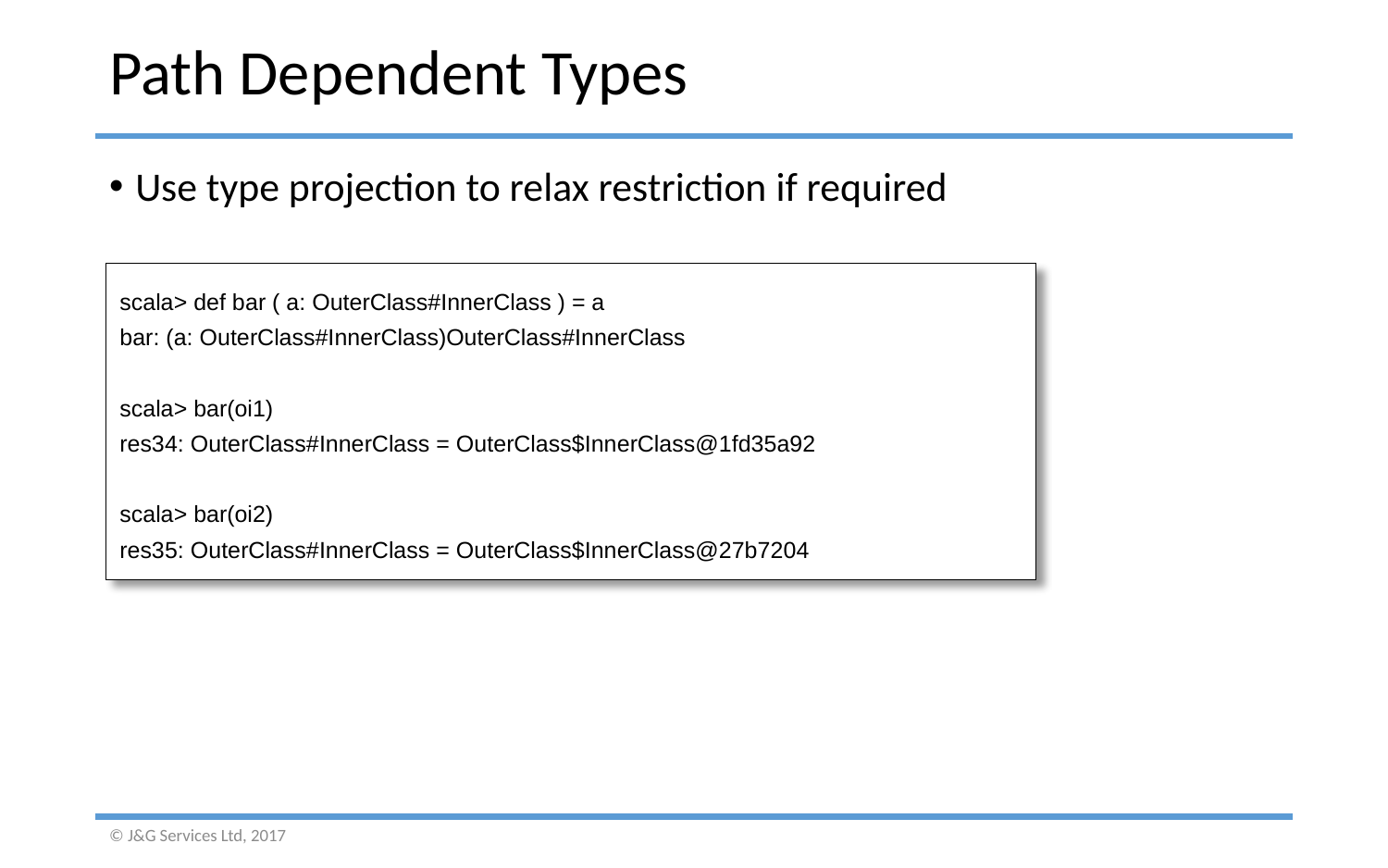

# Path Dependent Types
Use type projection to relax restriction if required
scala> def bar ( a: OuterClass#InnerClass ) = a
bar: (a: OuterClass#InnerClass)OuterClass#InnerClass

scala> bar(oi1)
res34: OuterClass#InnerClass = OuterClass$InnerClass@1fd35a92

scala> bar(oi2)
res35: OuterClass#InnerClass = OuterClass$InnerClass@27b7204